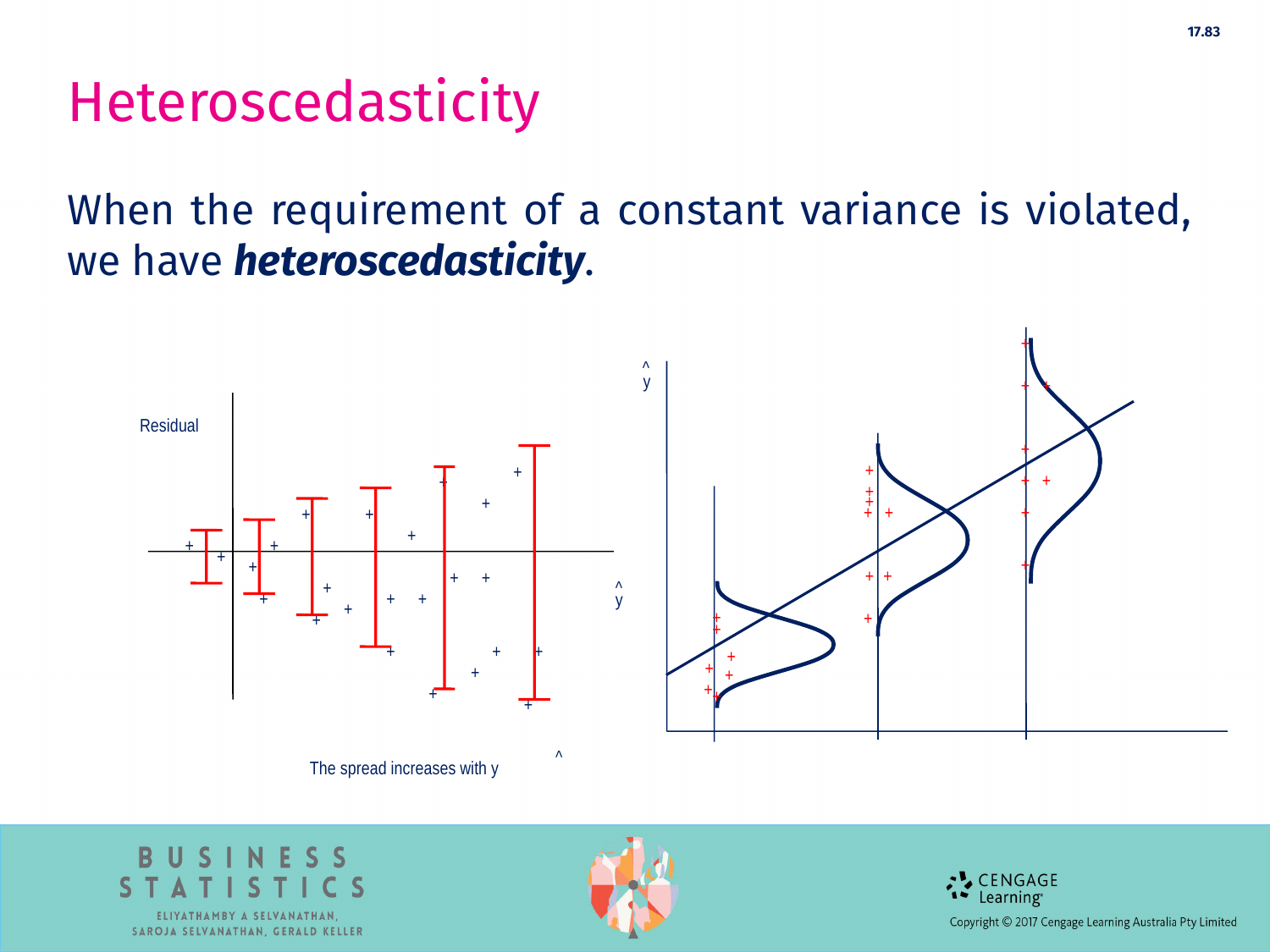

17.83
# Heteroscedasticity
When the requirement of a constant variance is violated, we have heteroscedasticity.
+
+
+
+
+
+
+
+

^
y

Residual

+
+
+
+
+
+
+
+
+
+

+
+
+

+
+
+
+

+
+
+

+
^
+
+
+
y
+
+
+
+
+
+
+
+
+
+
+
+
+
+
+
^
The spread increases with y